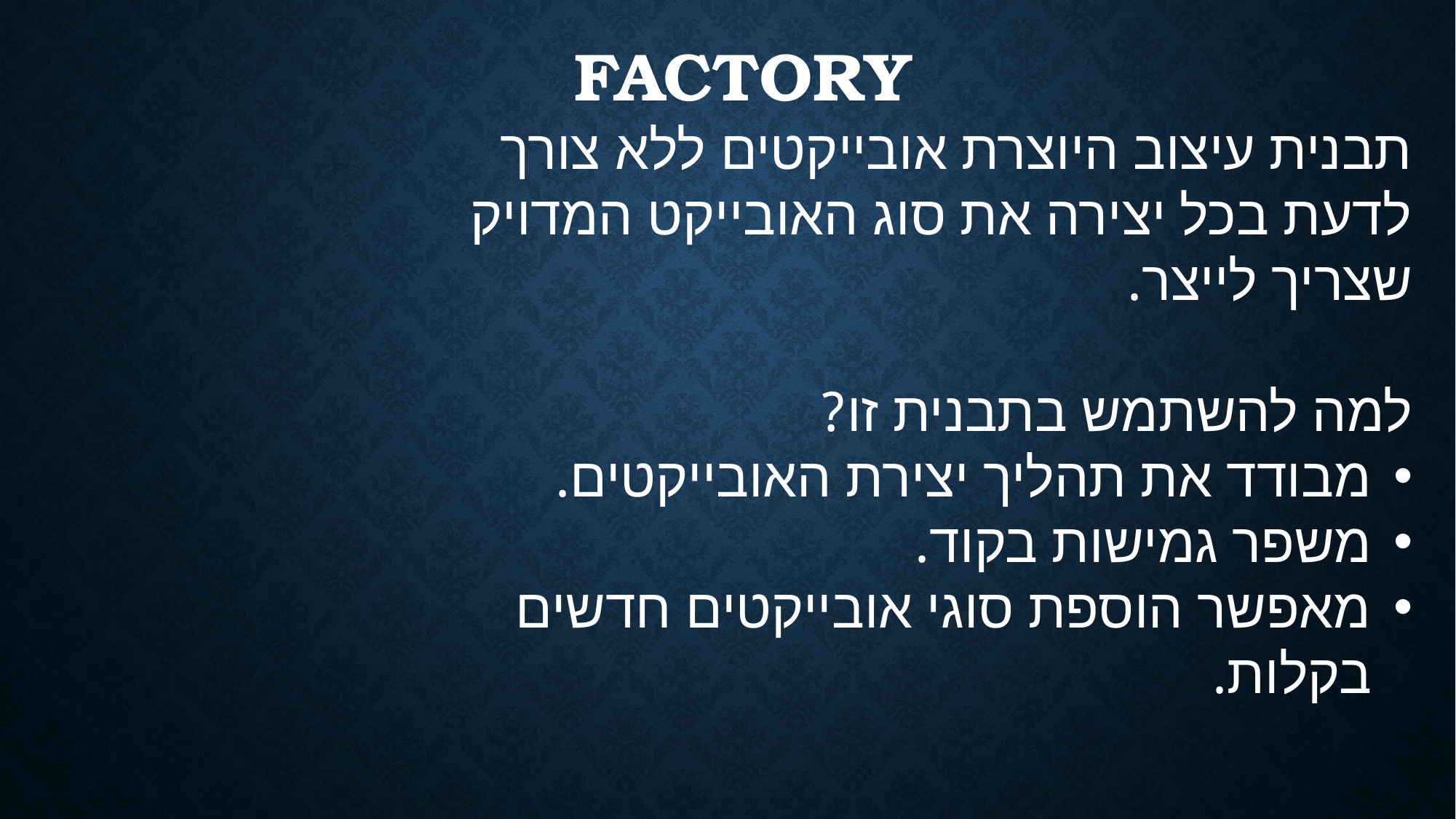

Factory
תבנית עיצוב היוצרת אובייקטים ללא צורך לדעת בכל יצירה את סוג האובייקט המדויק שצריך לייצר.

למה להשתמש בתבנית זו?
מבודד את תהליך יצירת האובייקטים.
משפר גמישות בקוד.
מאפשר הוספת סוגי אובייקטים חדשים בקלות.